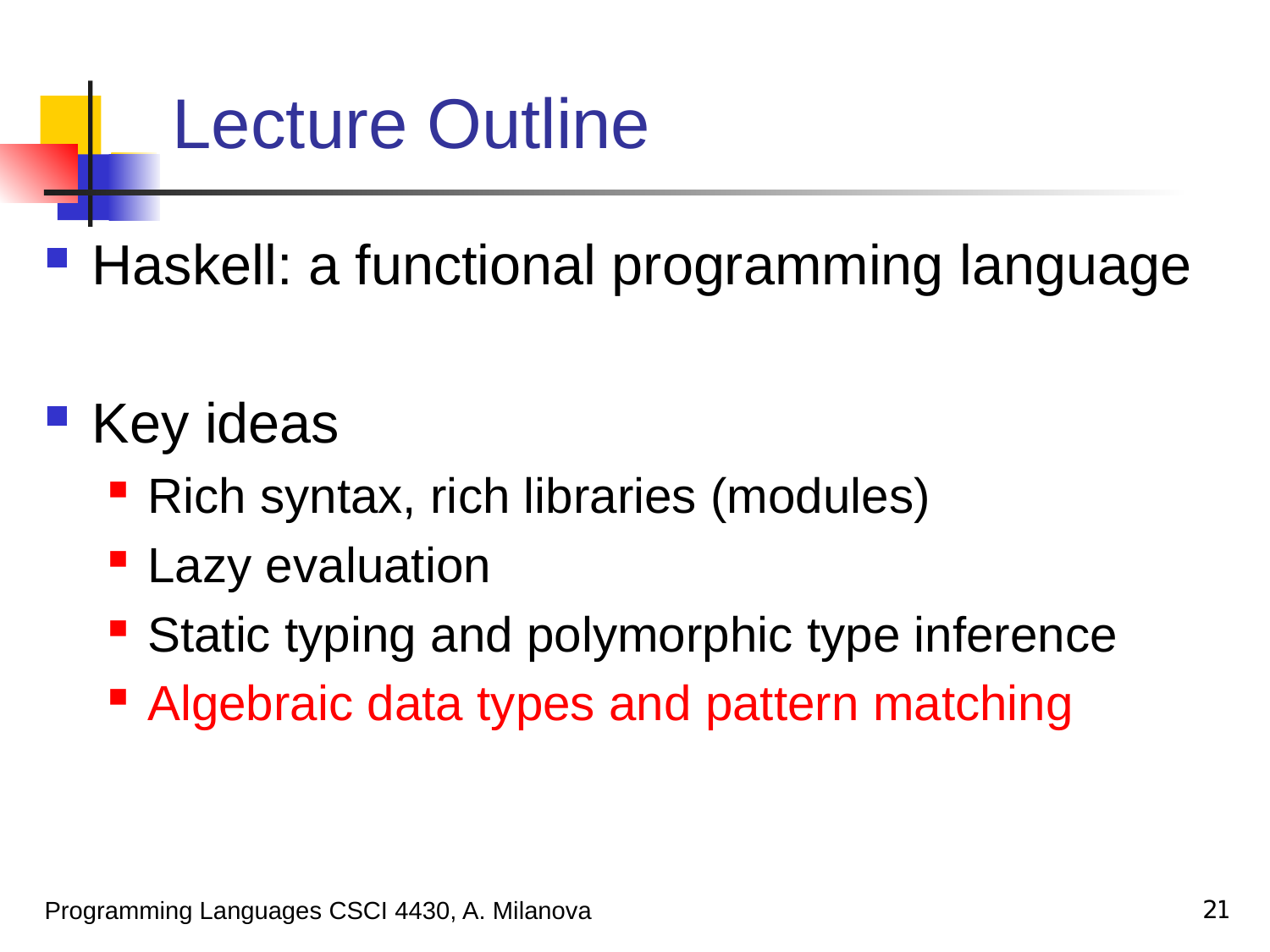

# Lecture Outline
Haskell: a functional programming language

Key ideas
Rich syntax, rich libraries (modules)
Lazy evaluation
Static typing and polymorphic type inference
Algebraic data types and pattern matching
21
Programming Languages CSCI 4430, A. Milanova